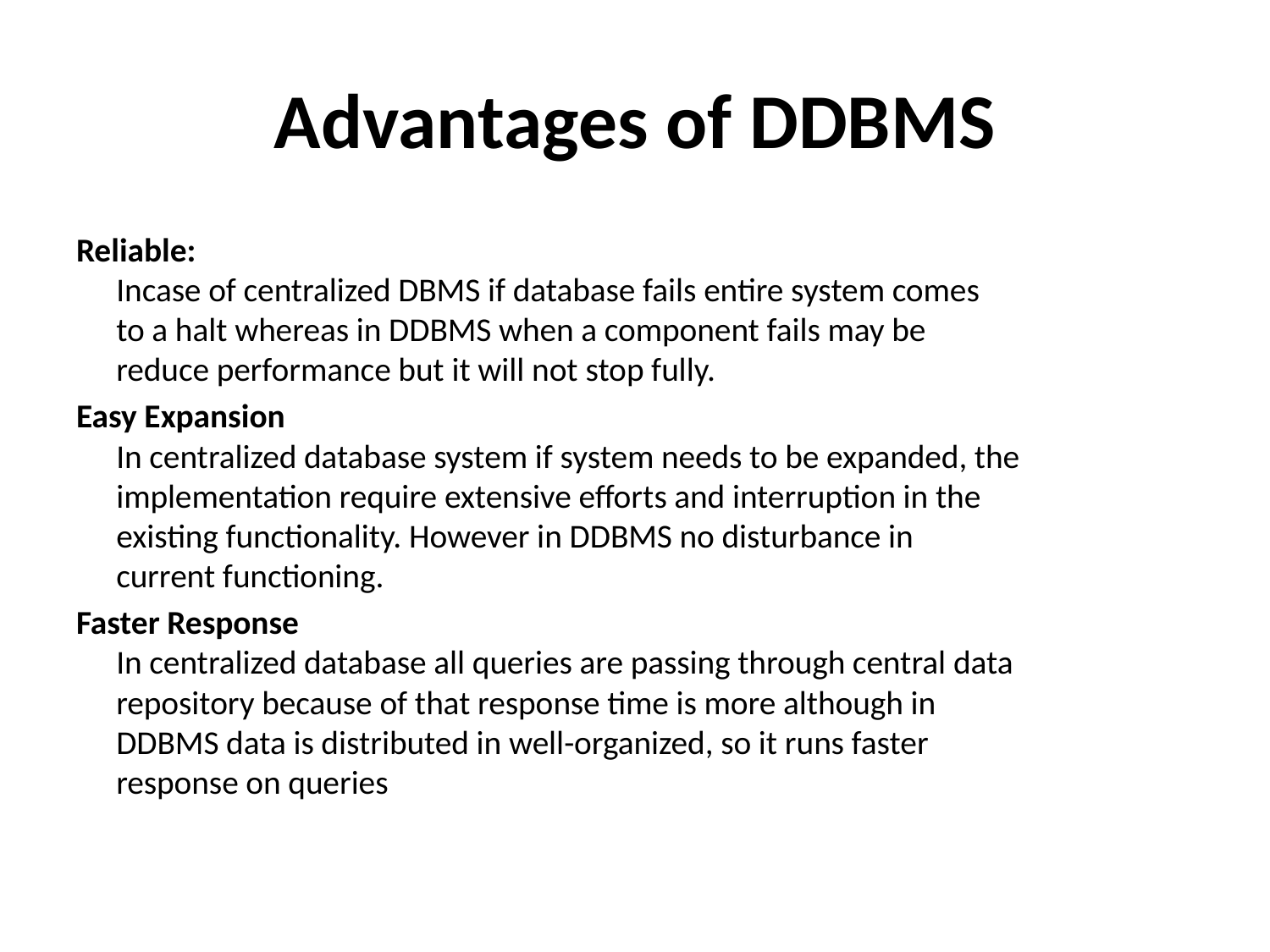

# Advantages of DDBMS
Reliable:
Incase of centralized DBMS if database fails entire system comes
to a halt whereas in DDBMS when a component fails may be
reduce performance but it will not stop fully.
Easy Expansion
In centralized database system if system needs to be expanded, the
implementation require extensive efforts and interruption in the
existing functionality. However in DDBMS no disturbance in
current functioning.
Faster Response
In centralized database all queries are passing through central data
repository because of that response time is more although in
DDBMS data is distributed in well-organized, so it runs faster
response on queries